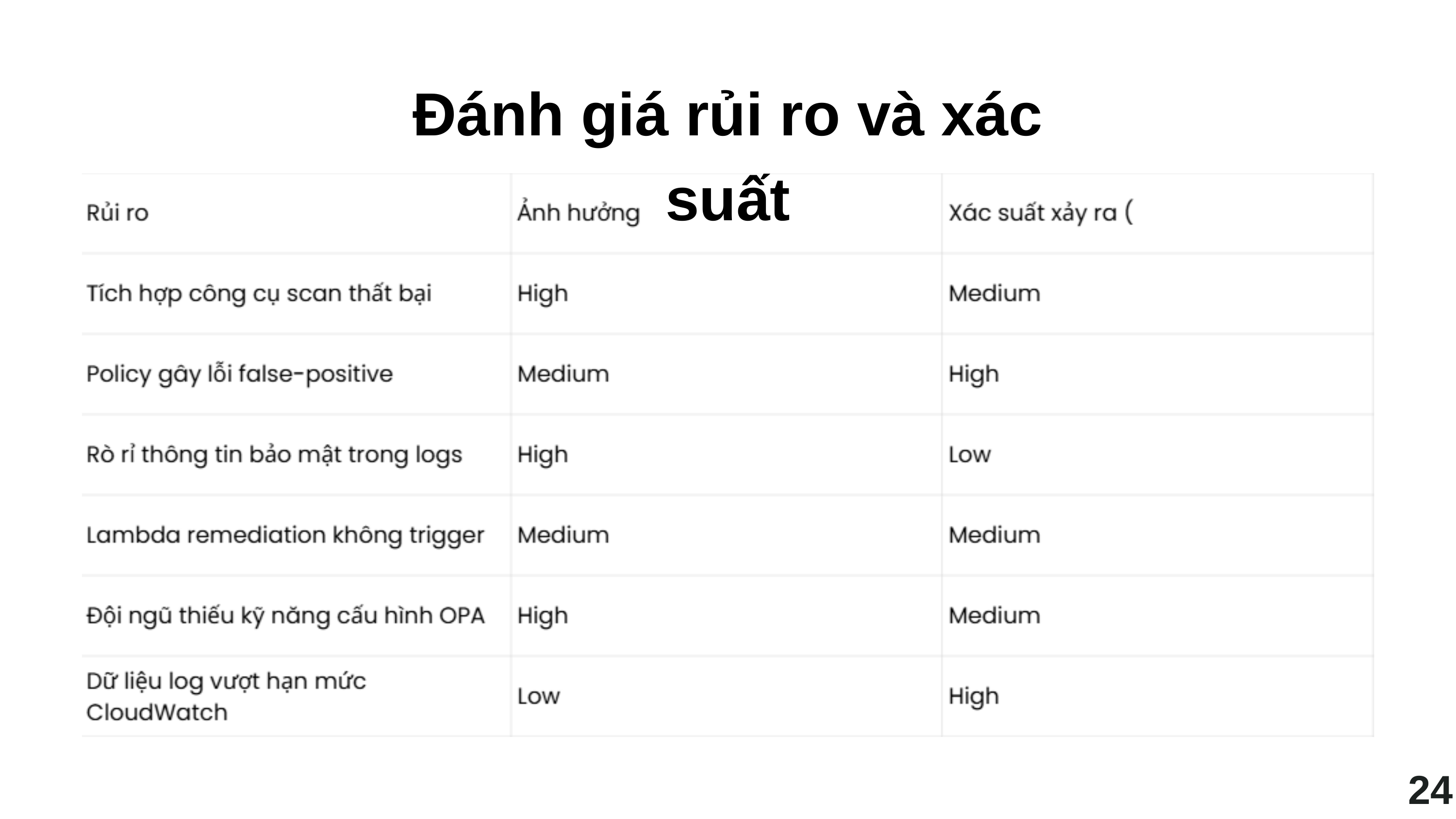

Đánh giá rủi ro và xác suất

24